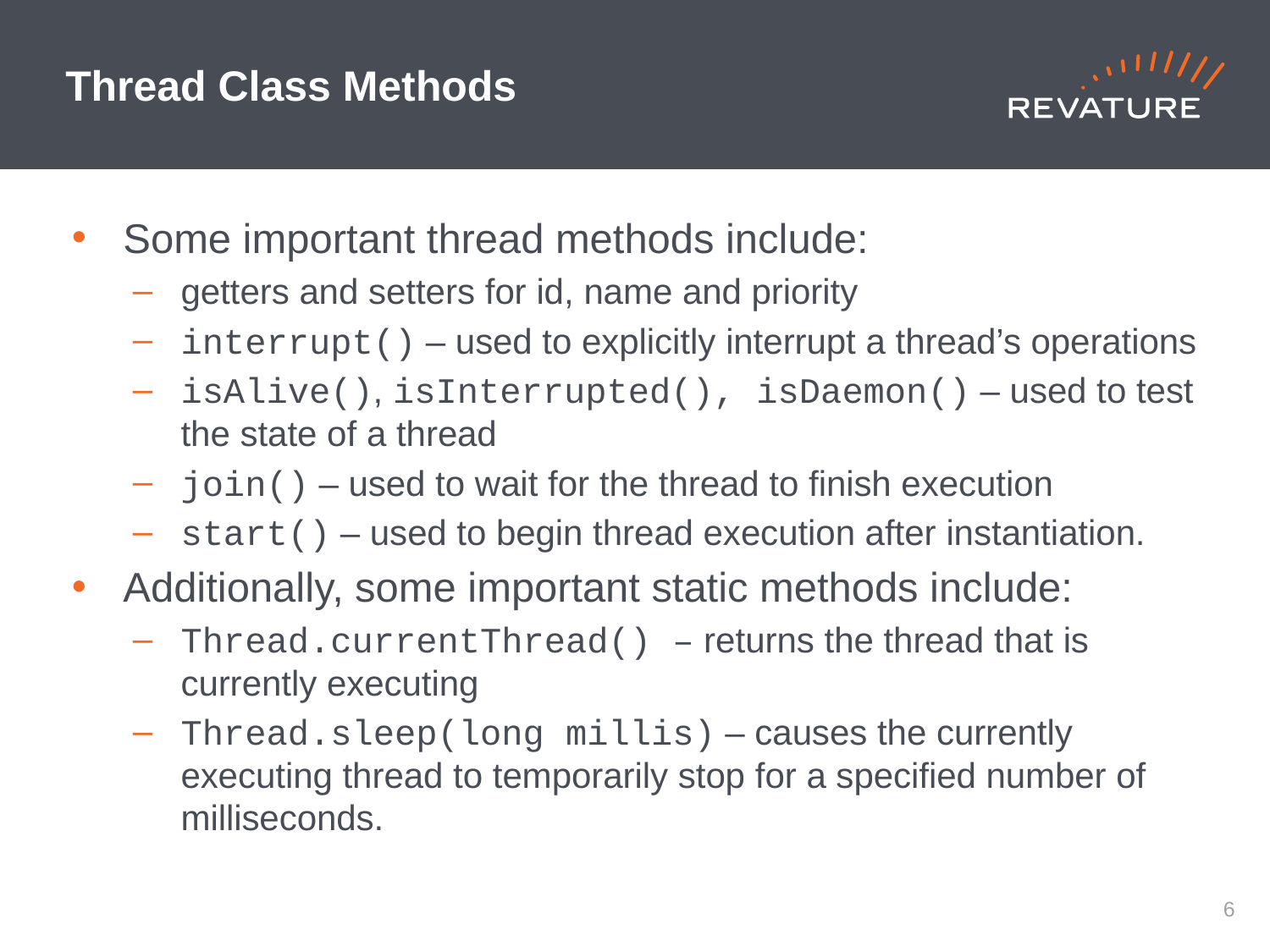

# Thread Class Methods
Frameworks will be using these tools
And you would just use the framework
Some important thread methods include:
getters and setters for id, name and priority
interrupt() – used to explicitly interrupt a thread’s operations
isAlive(), isInterrupted(), isDaemon() – used to test the state of a thread
join() – used to wait for the thread to finish execution
start() – used to begin thread execution after instantiation.
Additionally, some important static methods include:
Thread.currentThread() – returns the thread that is currently executing
Thread.sleep(long millis) – causes the currently executing thread to temporarily stop for a specified number of milliseconds.

The word "daemon" actually comes from the Greek language, meaning an "inner or attendant spirit"
We’re going to be learning what is built into Java to handle threads and how do these things work
User thread, higher priority

Daemon thread: services user threads, background tasks, lower priority

setDaemon: if all threads are just daemons, JVM exits.
6